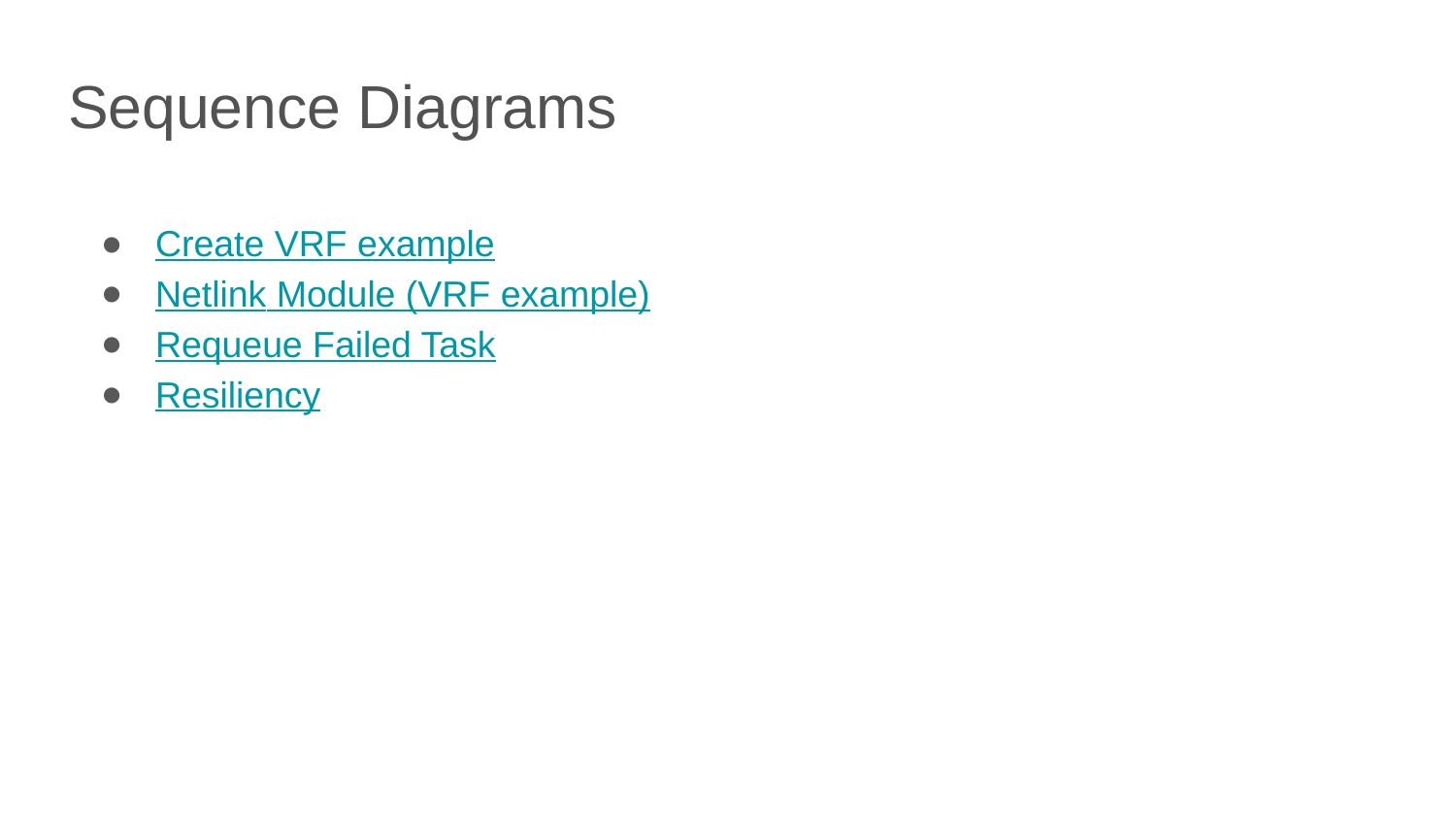

# Sequence Diagrams
Create VRF example
Netlink Module (VRF example)
Requeue Failed Task
Resiliency